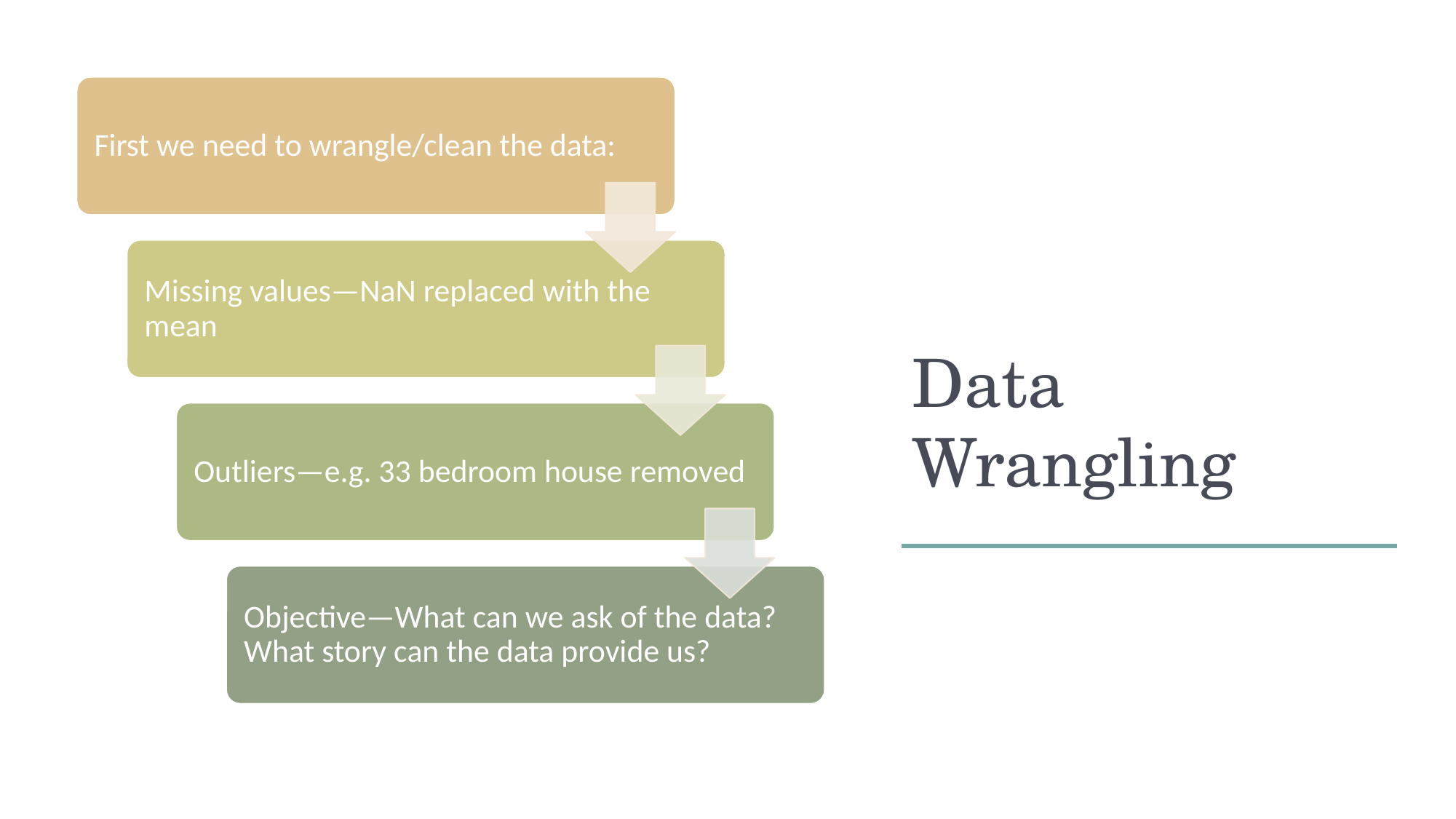

# Data Wrangling
First we need to wrangle/clean the data:
Missing values—NaN replaced with the mean
Outliers—e.g. 33 bedroom house removed
Objective—What can we ask of the data? What story can the data provide us?